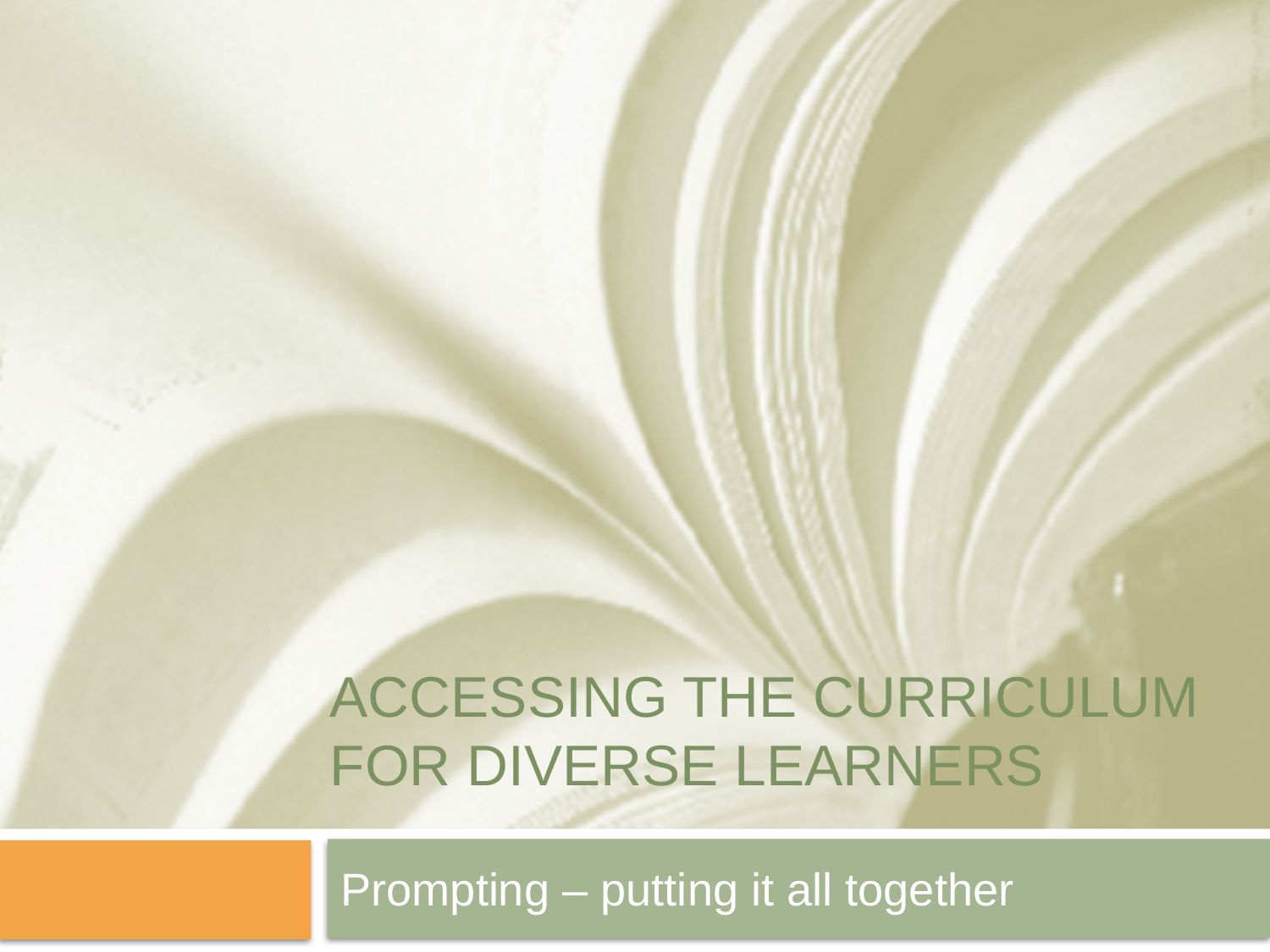

# Accessing the Curriculum for Diverse Learners
Prompting – putting it all together